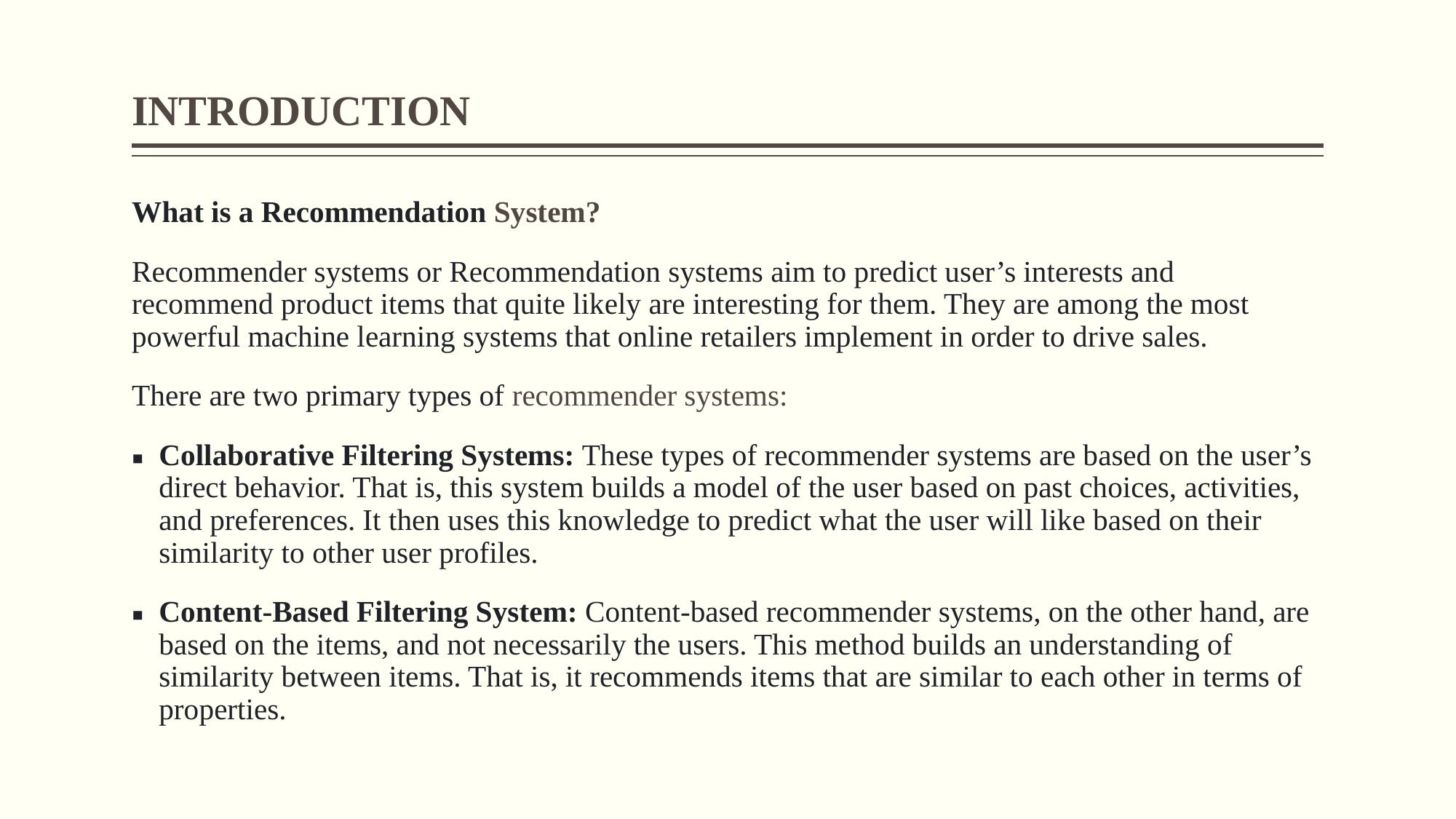

# INTRODUCTION
What is a Recommendation System?
Recommender systems or Recommendation systems aim to predict user’s interests and recommend product items that quite likely are interesting for them. They are among the most powerful machine learning systems that online retailers implement in order to drive sales.
There are two primary types of recommender systems:
Collaborative Filtering Systems: These types of recommender systems are based on the user’s direct behavior. That is, this system builds a model of the user based on past choices, activities, and preferences. It then uses this knowledge to predict what the user will like based on their similarity to other user profiles.
Content-Based Filtering System: Content-based recommender systems, on the other hand, are based on the items, and not necessarily the users. This method builds an understanding of similarity between items. That is, it recommends items that are similar to each other in terms of properties.